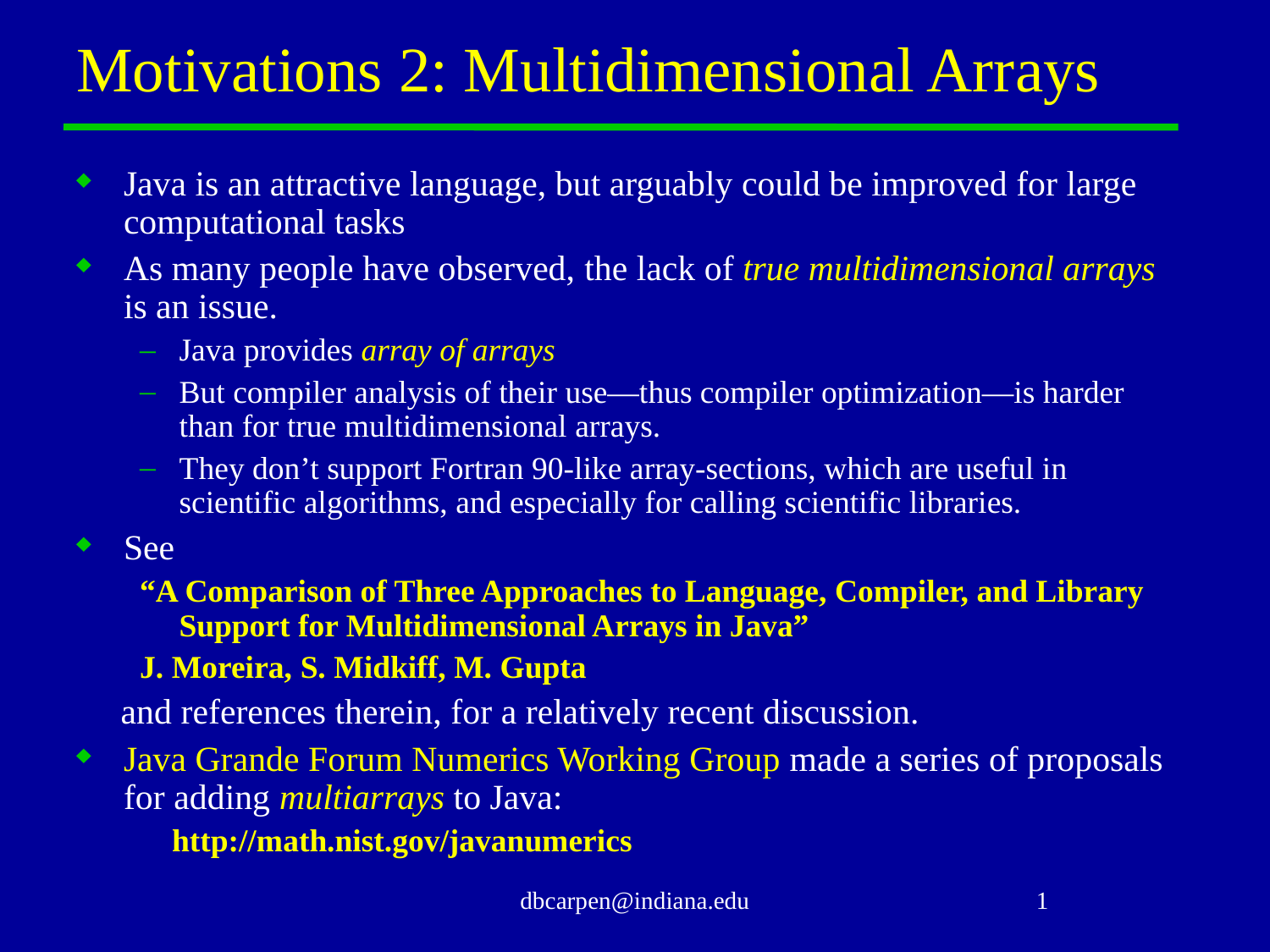

# Motivations 2: Multidimensional Arrays
Java is an attractive language, but arguably could be improved for large computational tasks
As many people have observed, the lack of true multidimensional arrays is an issue.
Java provides array of arrays
But compiler analysis of their use—thus compiler optimization—is harder than for true multidimensional arrays.
They don’t support Fortran 90-like array-sections, which are useful in scientific algorithms, and especially for calling scientific libraries.
See
“A Comparison of Three Approaches to Language, Compiler, and Library Support for Multidimensional Arrays in Java”
J. Moreira, S. Midkiff, M. Gupta
     and references therein, for a relatively recent discussion.
Java Grande Forum Numerics Working Group made a series of proposals for adding multiarrays to Java:
    http://math.nist.gov/javanumerics